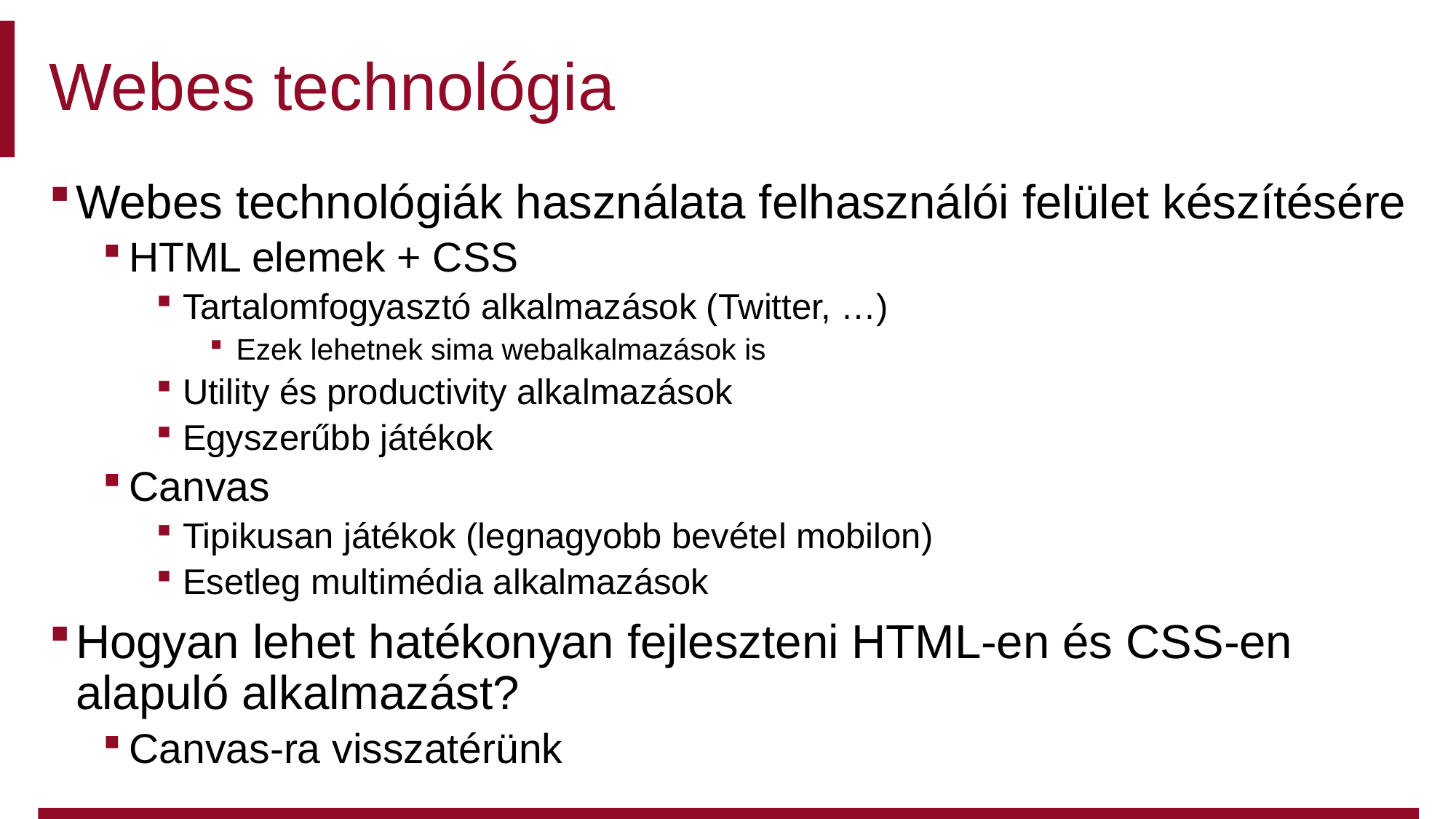

# Webes technológia
Webes technológiák használata felhasználói felület készítésére
HTML elemek + CSS
Tartalomfogyasztó alkalmazások (Twitter, …)
Ezek lehetnek sima webalkalmazások is
Utility és productivity alkalmazások
Egyszerűbb játékok
Canvas
Tipikusan játékok (legnagyobb bevétel mobilon)
Esetleg multimédia alkalmazások
Hogyan lehet hatékonyan fejleszteni HTML-en és CSS-en alapuló alkalmazást?
Canvas-ra visszatérünk